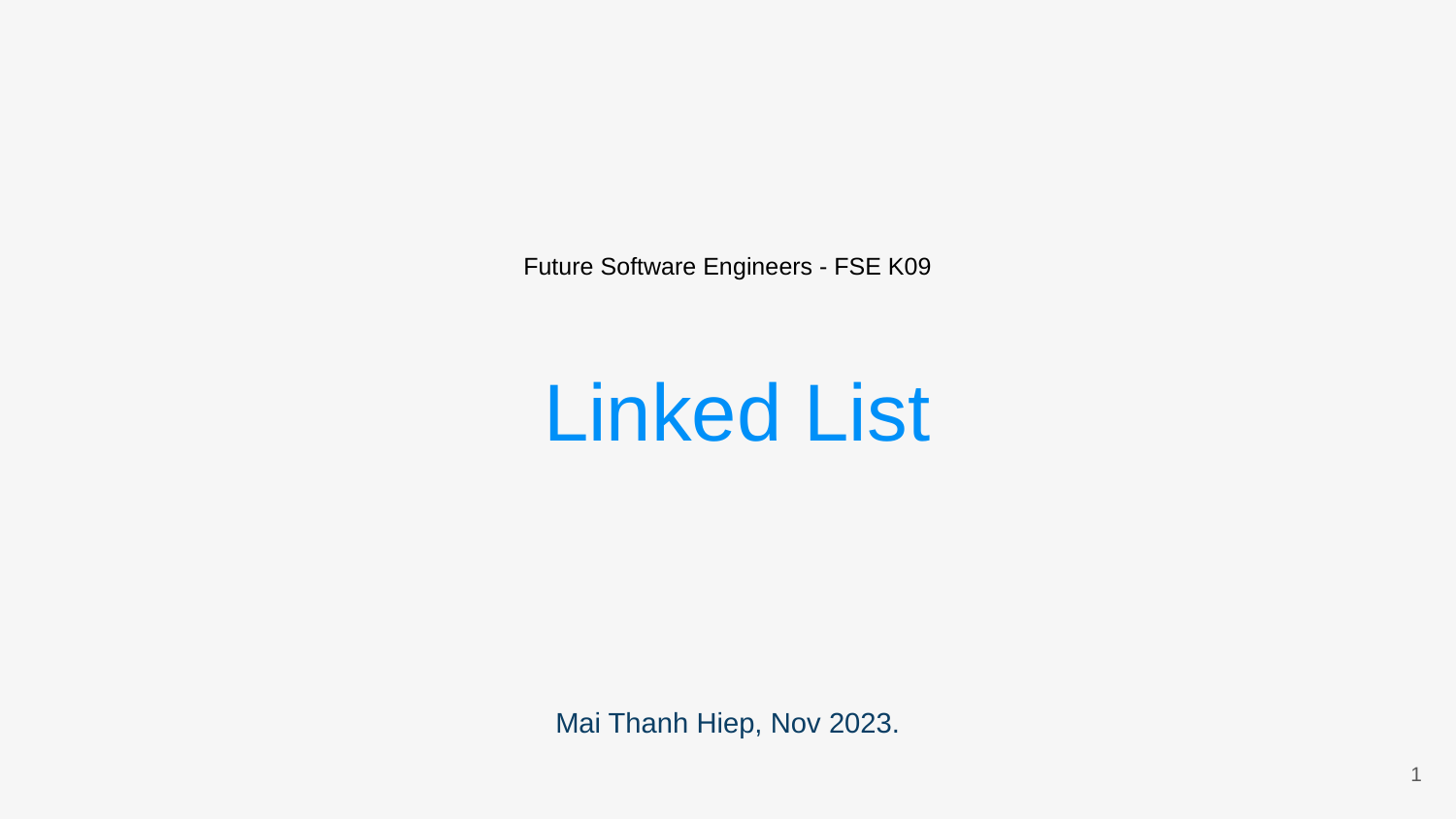

Future Software Engineers - FSE K09
 Linked List

Mai Thanh Hiep, Nov 2023.
1